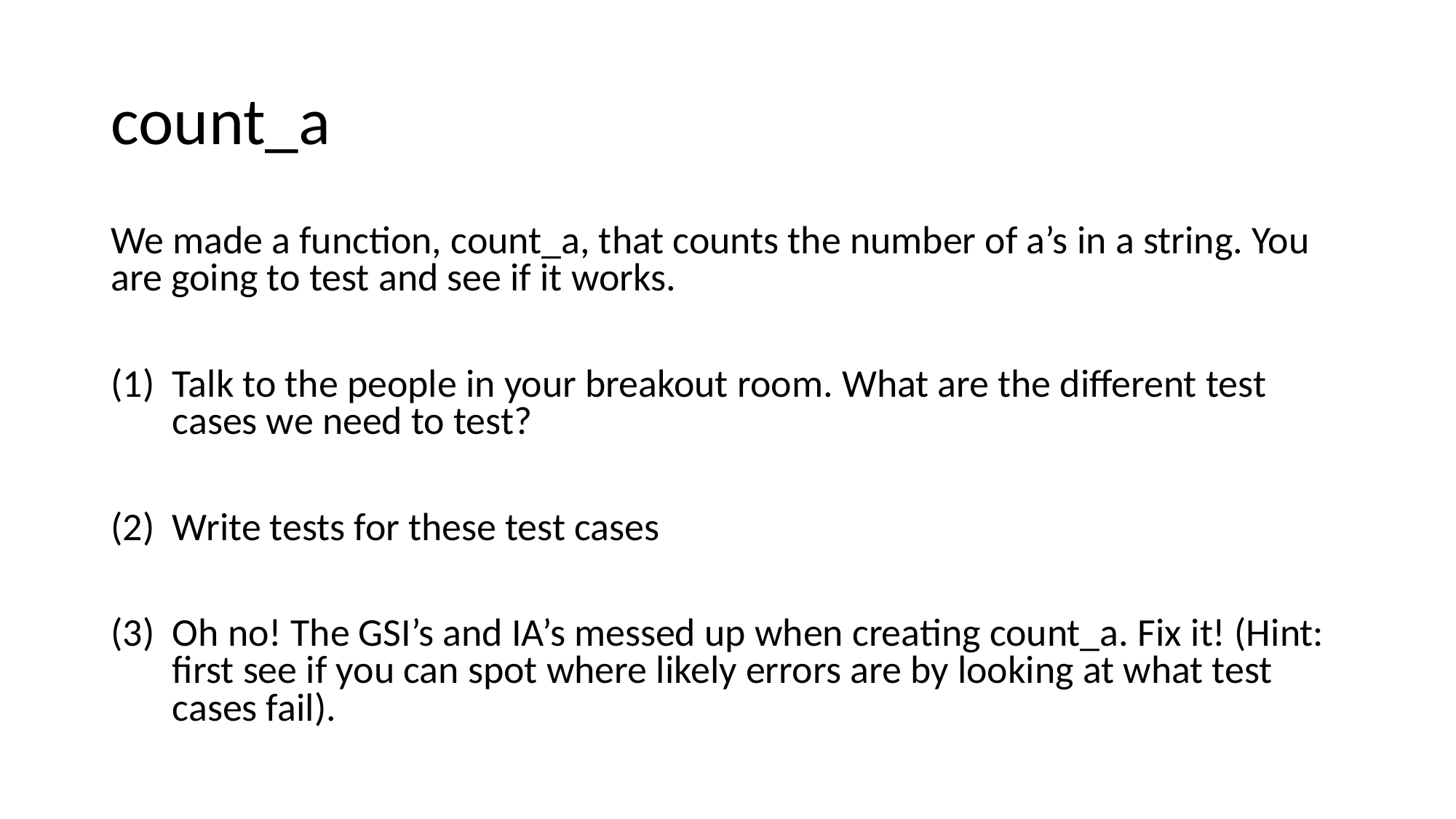

# count_a
We made a function, count_a, that counts the number of a’s in a string. You are going to test and see if it works.

Talk to the people in your breakout room. What are the different test cases we need to test?

Write tests for these test cases

Oh no! The GSI’s and IA’s messed up when creating count_a. Fix it! (Hint: first see if you can spot where likely errors are by looking at what test cases fail).